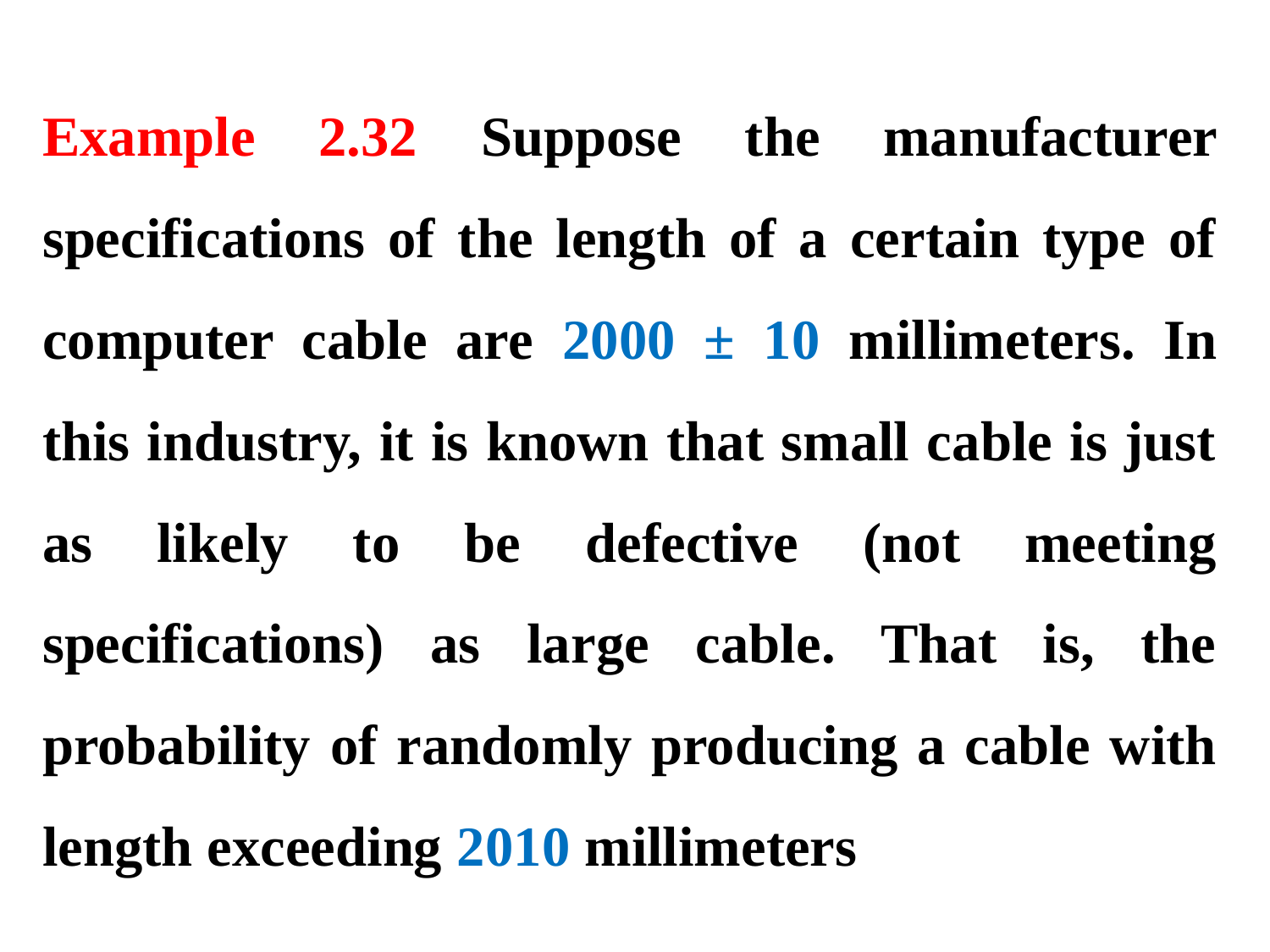

Example 2.32 Suppose the manufacturer specifications of the length of a certain type of computer cable are 2000 ± 10 millimeters. In this industry, it is known that small cable is just as likely to be defective (not meeting specifications) as large cable. That is, the probability of randomly producing a cable with length exceeding 2010 millimeters